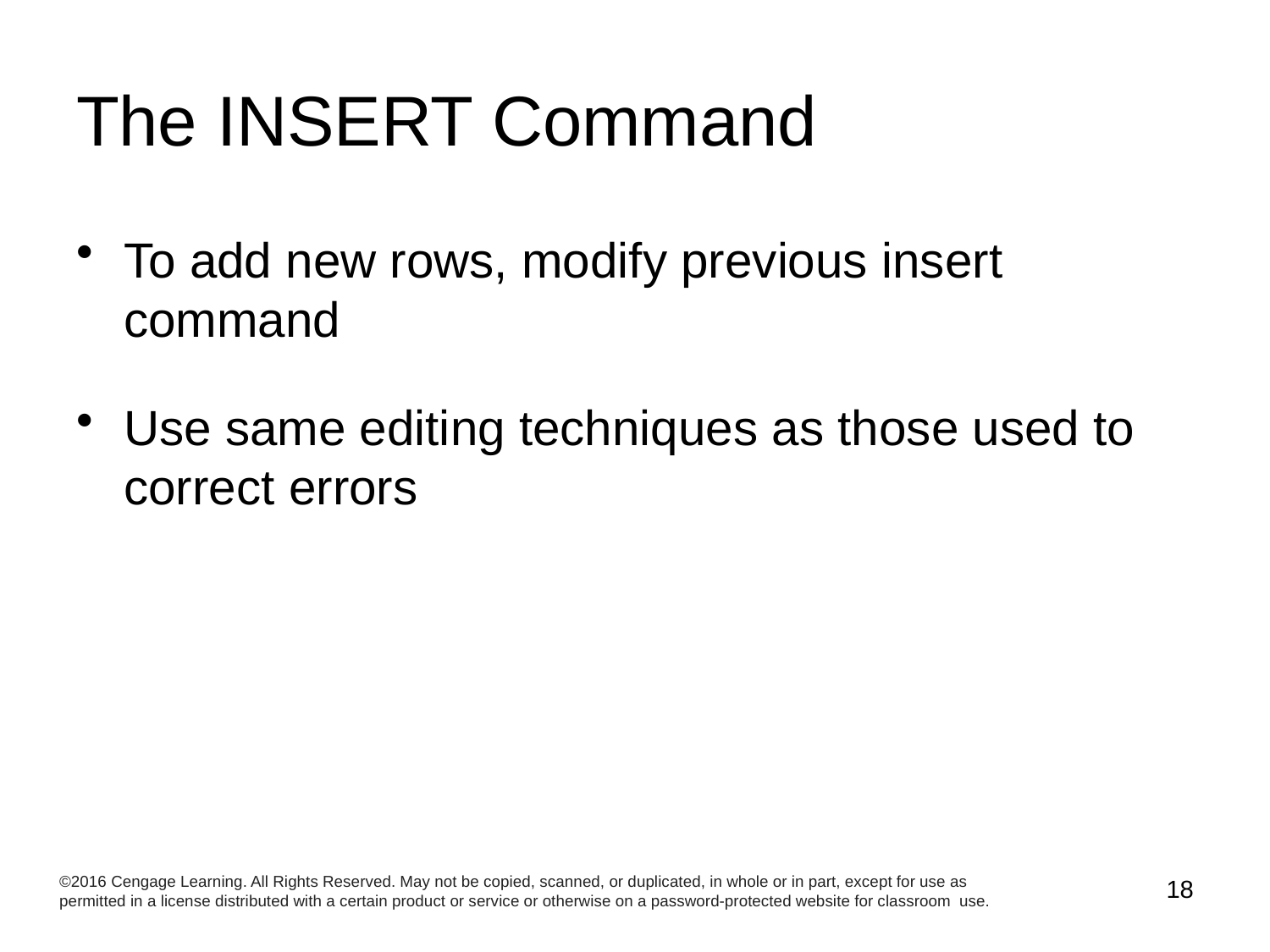

# The INSERT Command
To add new rows, modify previous insert command
Use same editing techniques as those used to correct errors

©2016 Cengage Learning. All Rights Reserved. May not be copied, scanned, or duplicated, in whole or in part, except for use as permitted in a license distributed with a certain product or service or otherwise on a password-protected website for classroom  use.
18